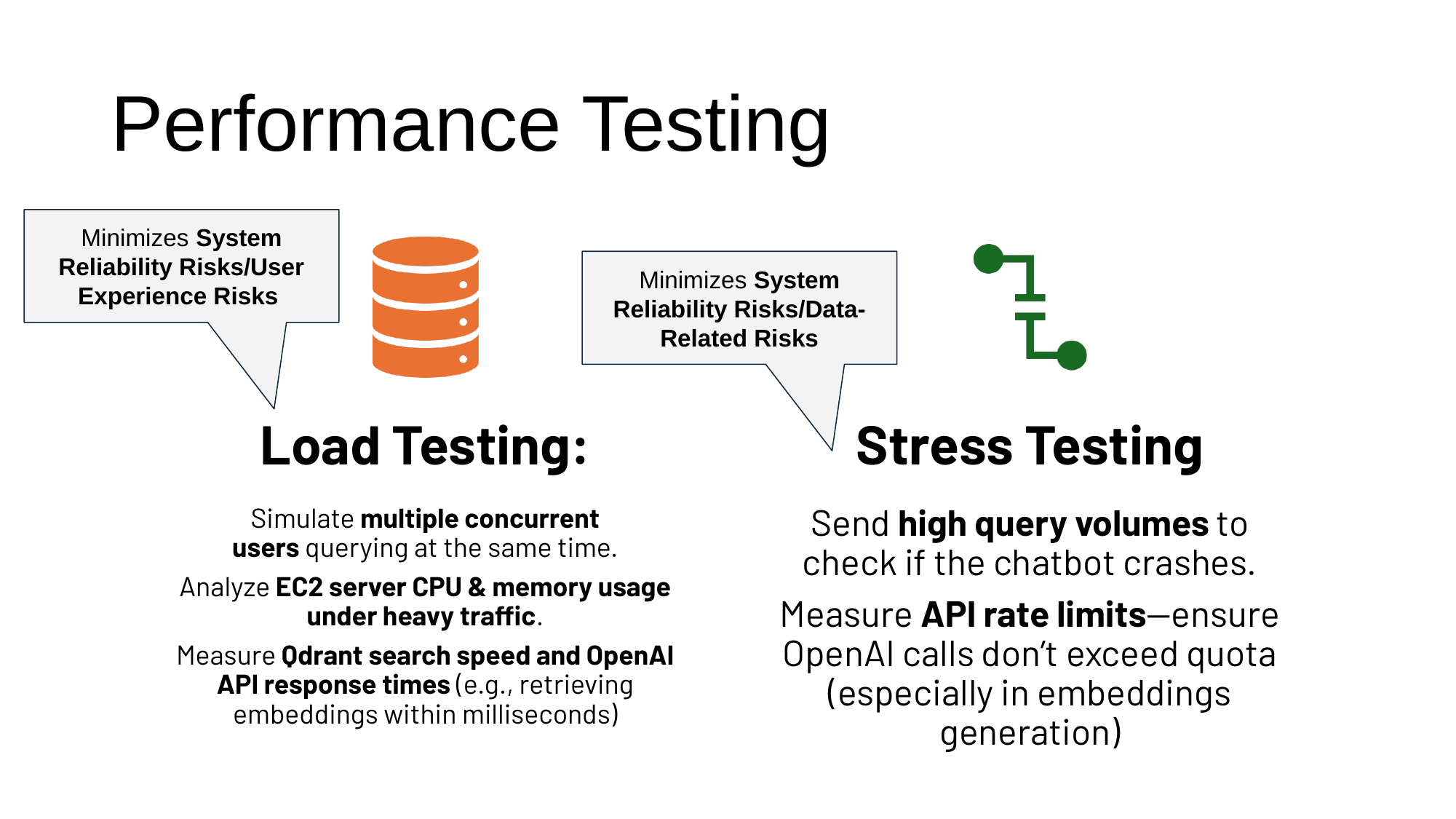

# Performance Testing
Minimizes System Reliability Risks/User Experience Risks
Load Testing:
Simulate multiple concurrent users querying at the same time.
Analyze EC2 server CPU & memory usage under heavy traffic.
Measure Qdrant search speed and OpenAI API response times (e.g., retrieving embeddings within milliseconds)
Stress Testing
Send high query volumes to check if the chatbot crashes.
Measure API rate limits—ensure OpenAI calls don’t exceed quota (especially in embeddings generation)
Minimizes System Reliability Risks/Data-Related Risks